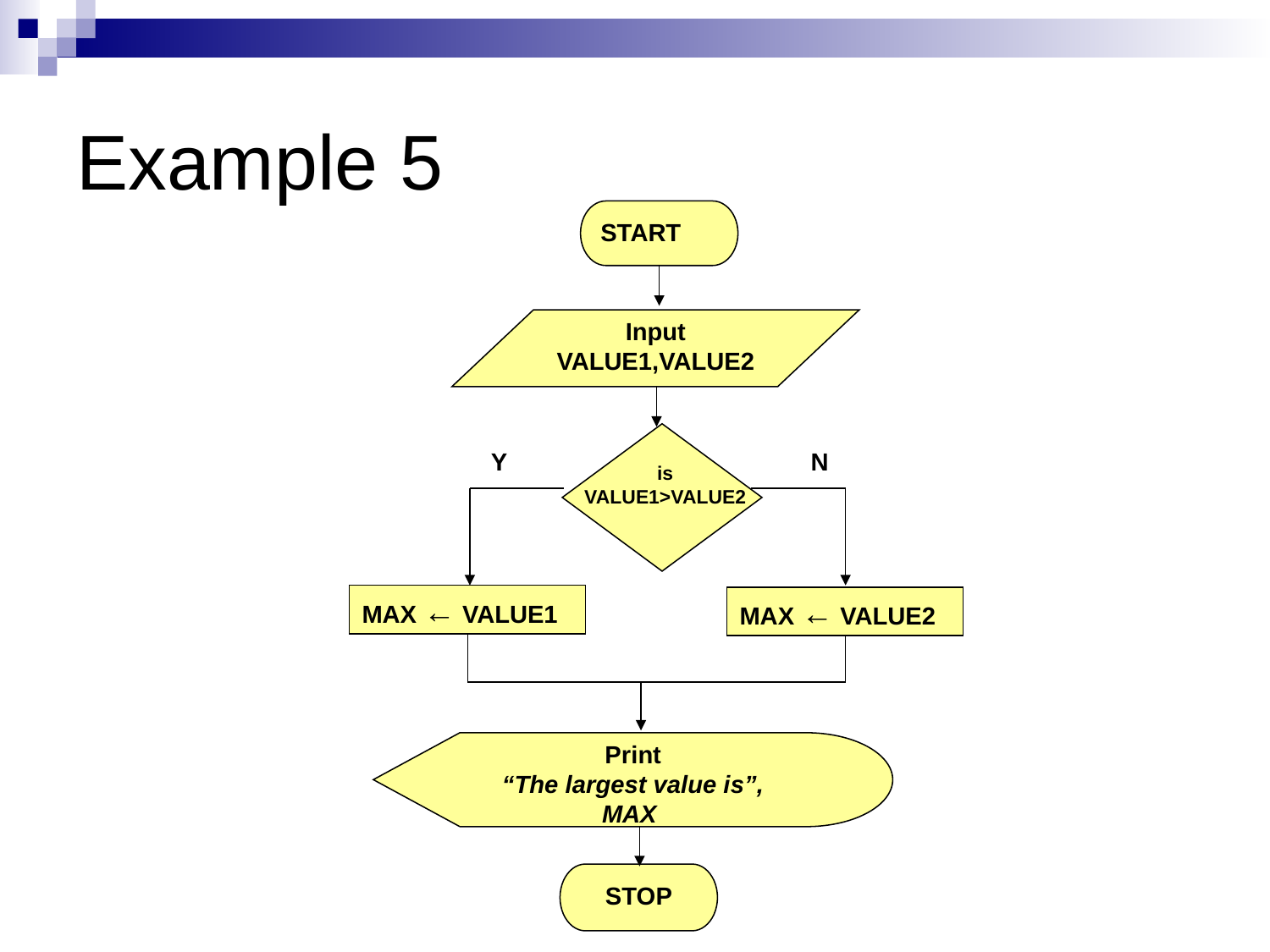

# Example 5
START
Input
VALUE1,VALUE2

Y
N
is
VALUE1>VALUE2
MAX ← VALUE1

MAX ← VALUE2

Print
“The largest value is”, MAX
STOP